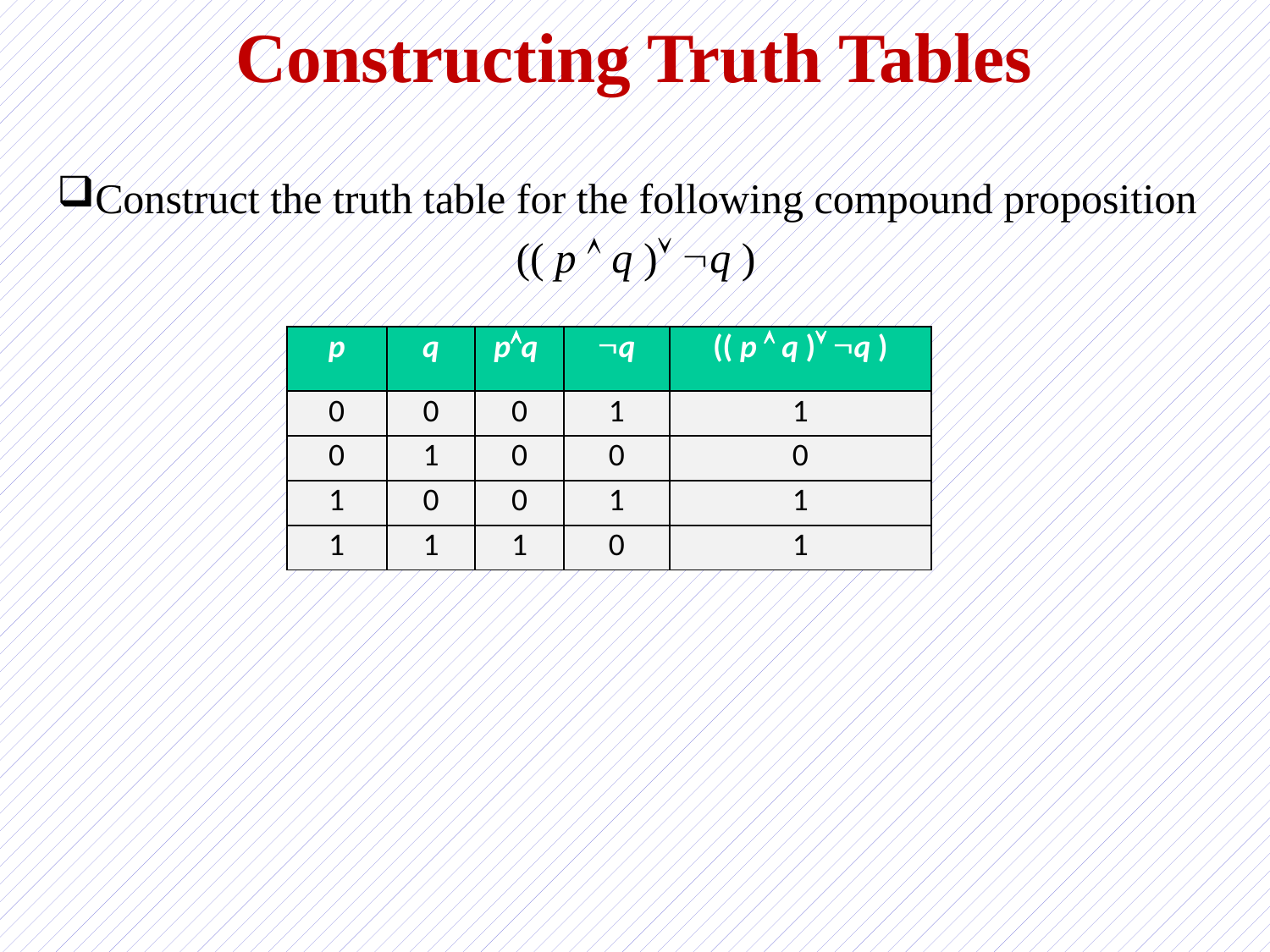

# Constructing Truth Tables
Construct the truth table for the following compound proposition
(( p ∧ q )∨ ¬q )
| p | q | p∧q | ¬q | (( p ∧ q )∨ ¬q ) |
| --- | --- | --- | --- | --- |
| 0 | 0 | 0 | 1 | 1 |
| 0 | 1 | 0 | 0 | 0 |
| 1 | 0 | 0 | 1 | 1 |
| 1 | 1 | 1 | 0 | 1 |